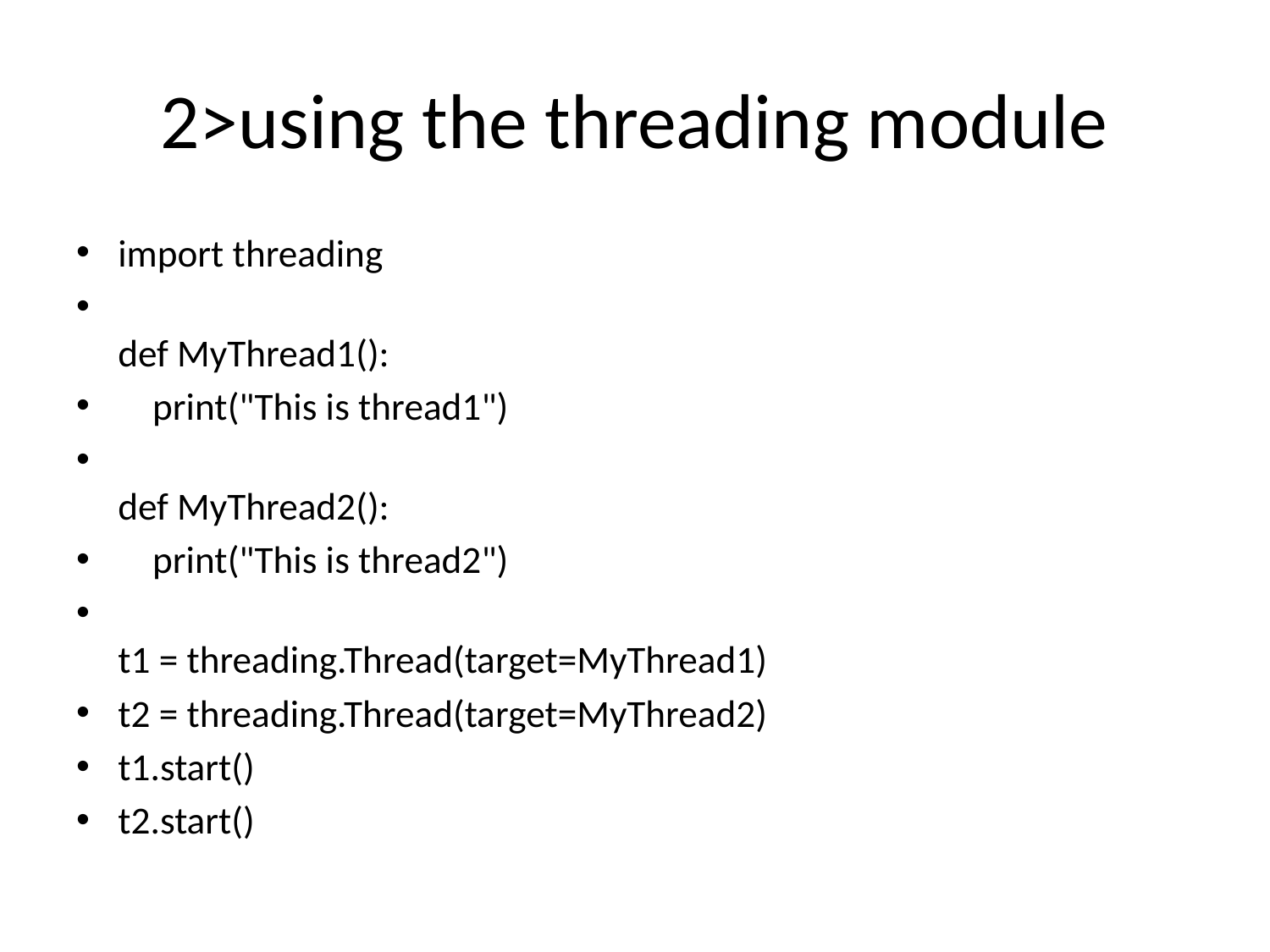

# 2>using the threading module
import threading
def MyThread1():
    print("This is thread1")
def MyThread2():
    print("This is thread2")
t1 = threading.Thread(target=MyThread1)
t2 = threading.Thread(target=MyThread2)
t1.start()
t2.start()